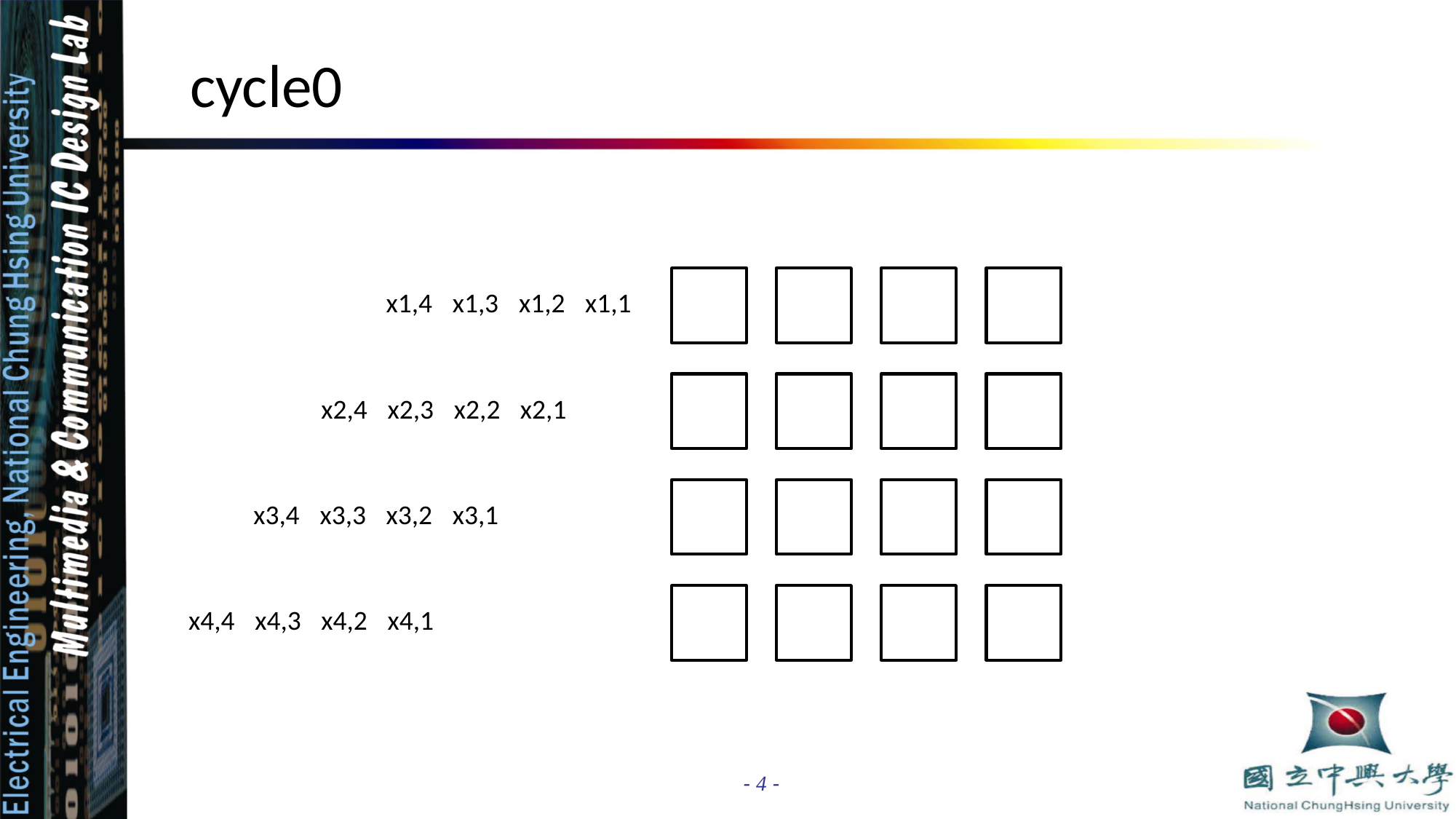

cycle0

| x1,4 | x1,3 | x1,2 | x1,1 |
| --- | --- | --- | --- |
| x2,4 | x2,3 | x2,2 | x2,1 |
| --- | --- | --- | --- |
| x3,4 | x3,3 | x3,2 | x3,1 |
| --- | --- | --- | --- |
| x4,4 | x4,3 | x4,2 | x4,1 |
| --- | --- | --- | --- |